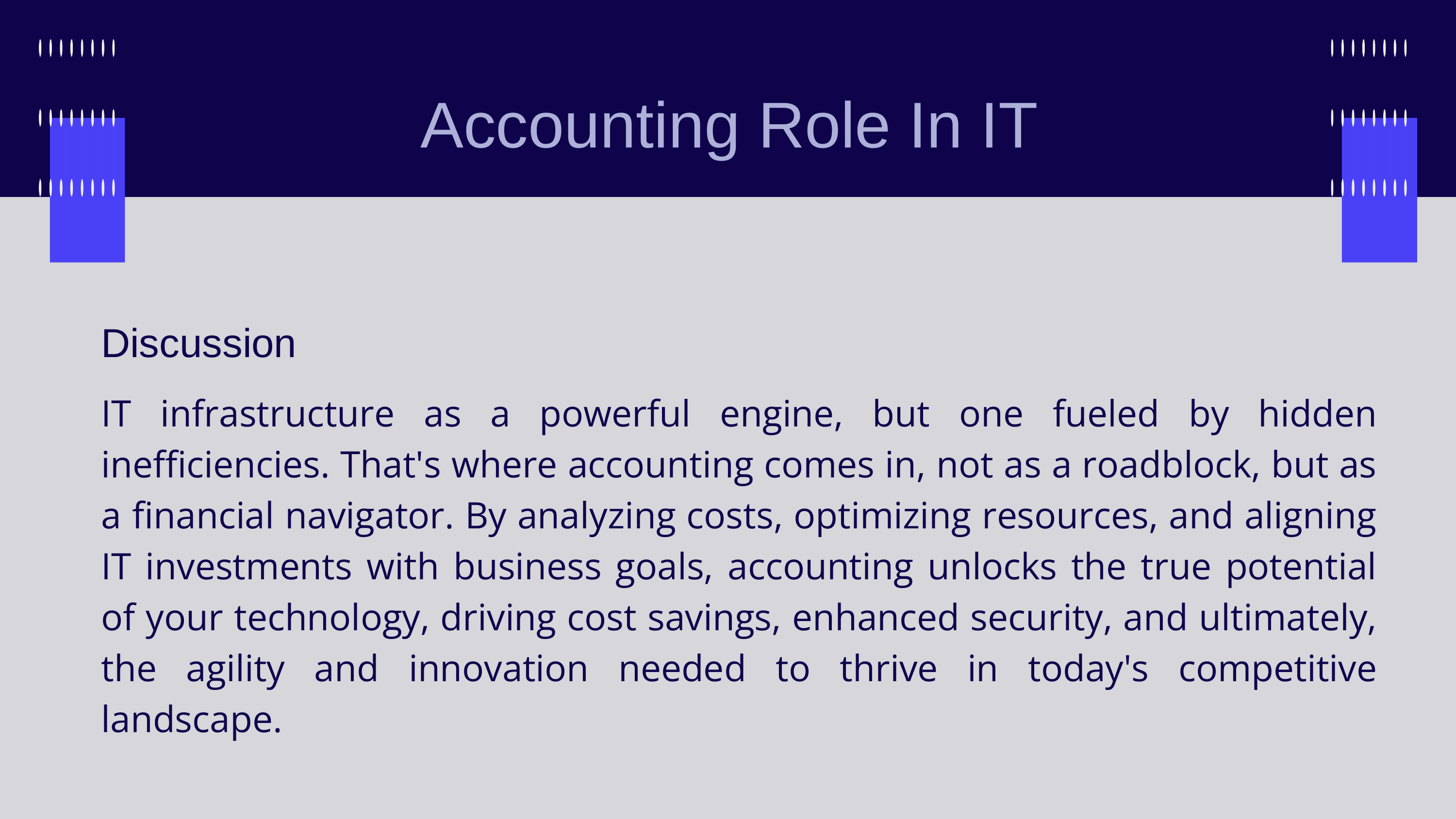

Accounting Role In IT

Discussion
IT infrastructure as a powerful engine, but one fueled by hidden inefficiencies. That's where accounting comes in, not as a roadblock, but as a financial navigator. By analyzing costs, optimizing resources, and aligning IT investments with business goals, accounting unlocks the true potential of your technology, driving cost savings, enhanced security, and ultimately, the agility and innovation needed to thrive in today's competitive landscape.